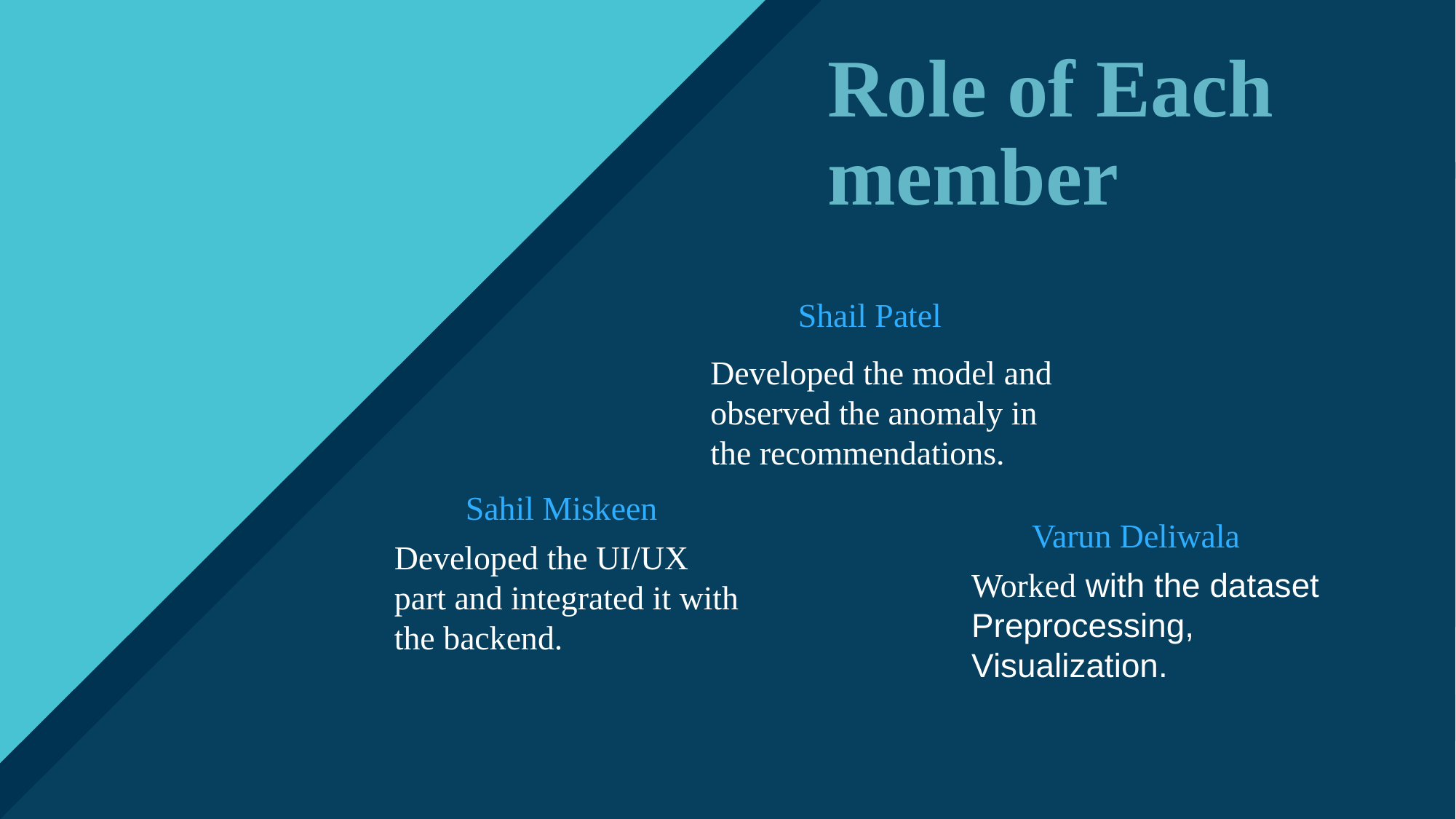

# Role of Each member
Shail Patel
Developed the model and observed the anomaly in the recommendations.
Sahil Miskeen
Varun Deliwala
Developed the UI/UX part and integrated it with the backend.
Worked with the dataset
Preprocessing, Visualization.